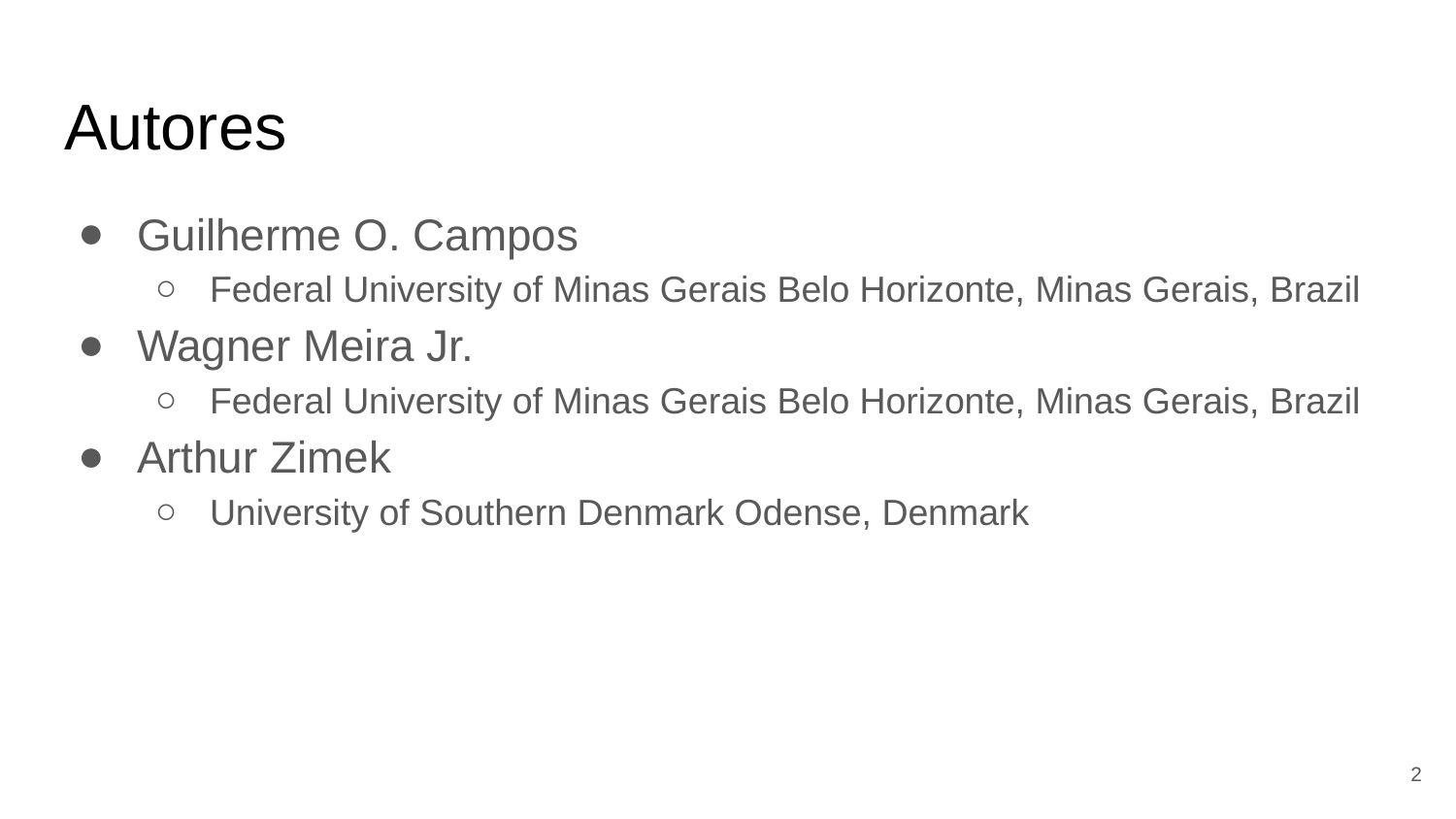

# Autores
Guilherme O. Campos
Federal University of Minas Gerais Belo Horizonte, Minas Gerais, Brazil
Wagner Meira Jr.
Federal University of Minas Gerais Belo Horizonte, Minas Gerais, Brazil
Arthur Zimek
University of Southern Denmark Odense, Denmark
2